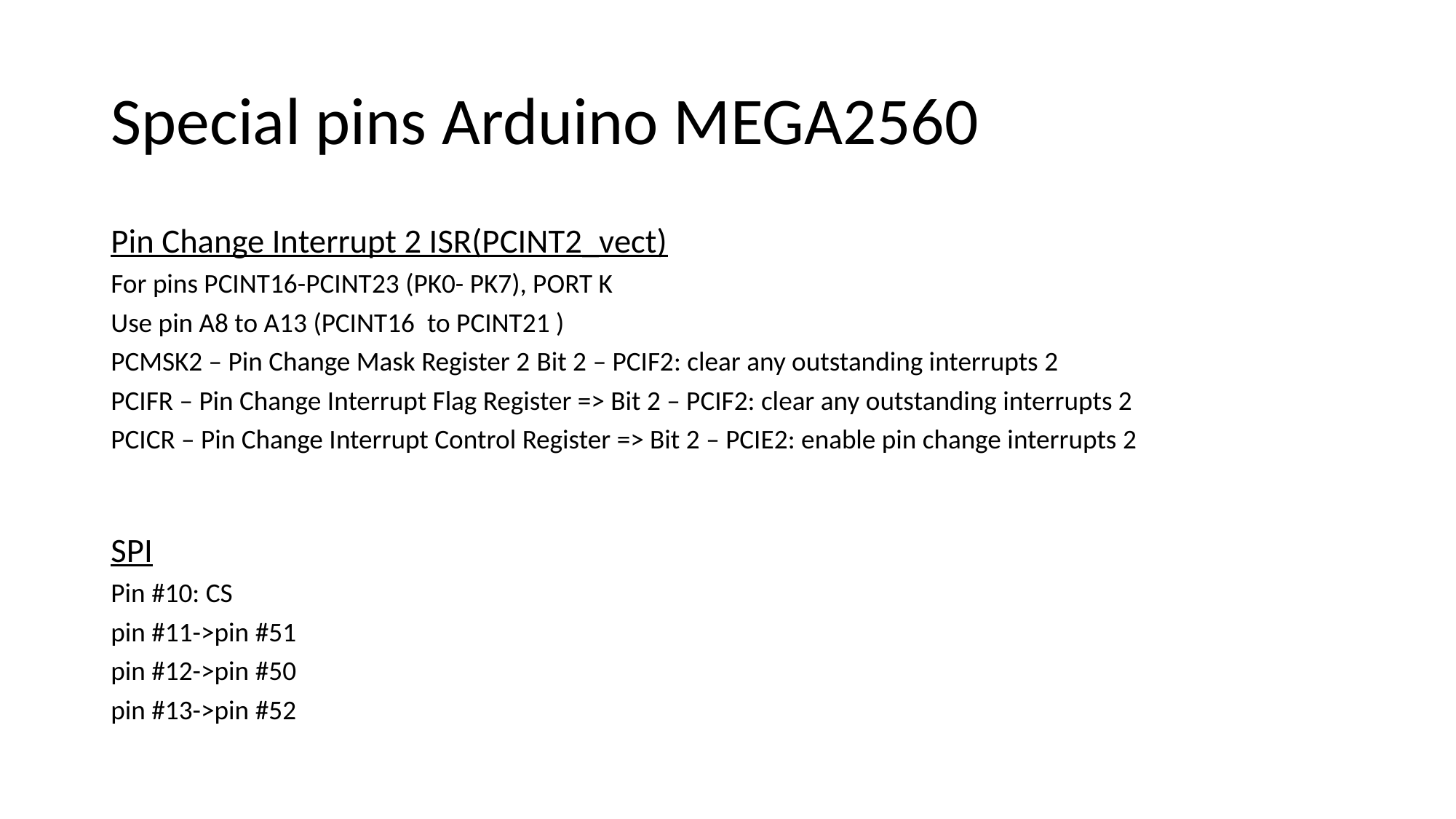

# Special pins Arduino MEGA2560
Pin Change Interrupt 2 ISR(PCINT2_vect)
For pins PCINT16-PCINT23 (PK0- PK7), PORT K
Use pin A8 to A13 (PCINT16  to PCINT21 )
PCMSK2 – Pin Change Mask Register 2 Bit 2 – PCIF2: clear any outstanding interrupts 2
PCIFR – Pin Change Interrupt Flag Register => Bit 2 – PCIF2: clear any outstanding interrupts 2
PCICR – Pin Change Interrupt Control Register => Bit 2 – PCIE2: enable pin change interrupts 2

SPI
Pin #10: CS
pin #11->pin #51
pin #12->pin #50
pin #13->pin #52